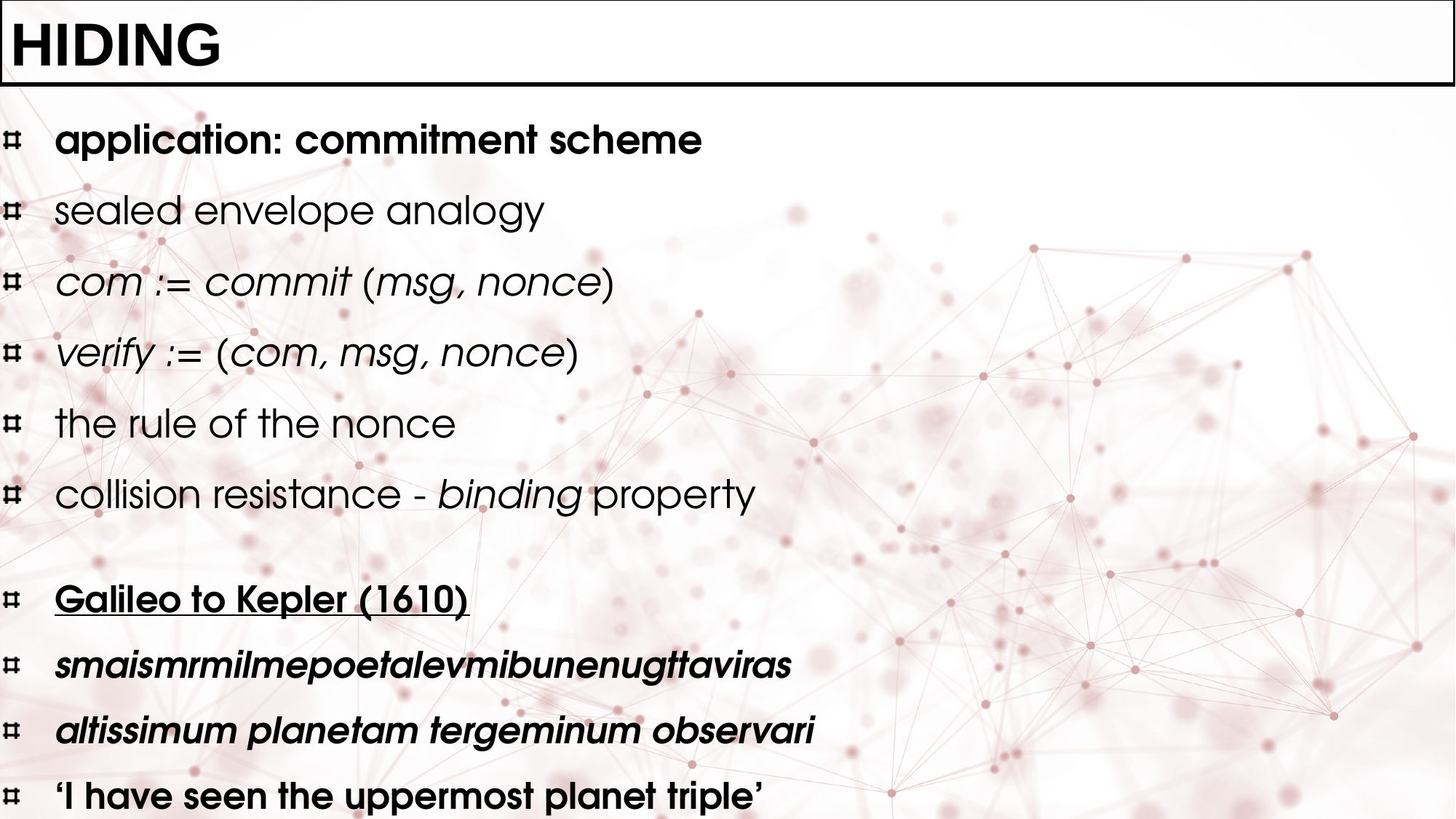

hiding
application: commitment scheme
sealed envelope analogy
com := commit (msg, nonce)
verify := (com, msg, nonce)
the rule of the nonce
collision resistance - binding property
Galileo to Kepler (1610)
smaismrmilmepoetalevmibunenugttaviras
altissimum planetam tergeminum observari
‘I have seen the uppermost planet triple’